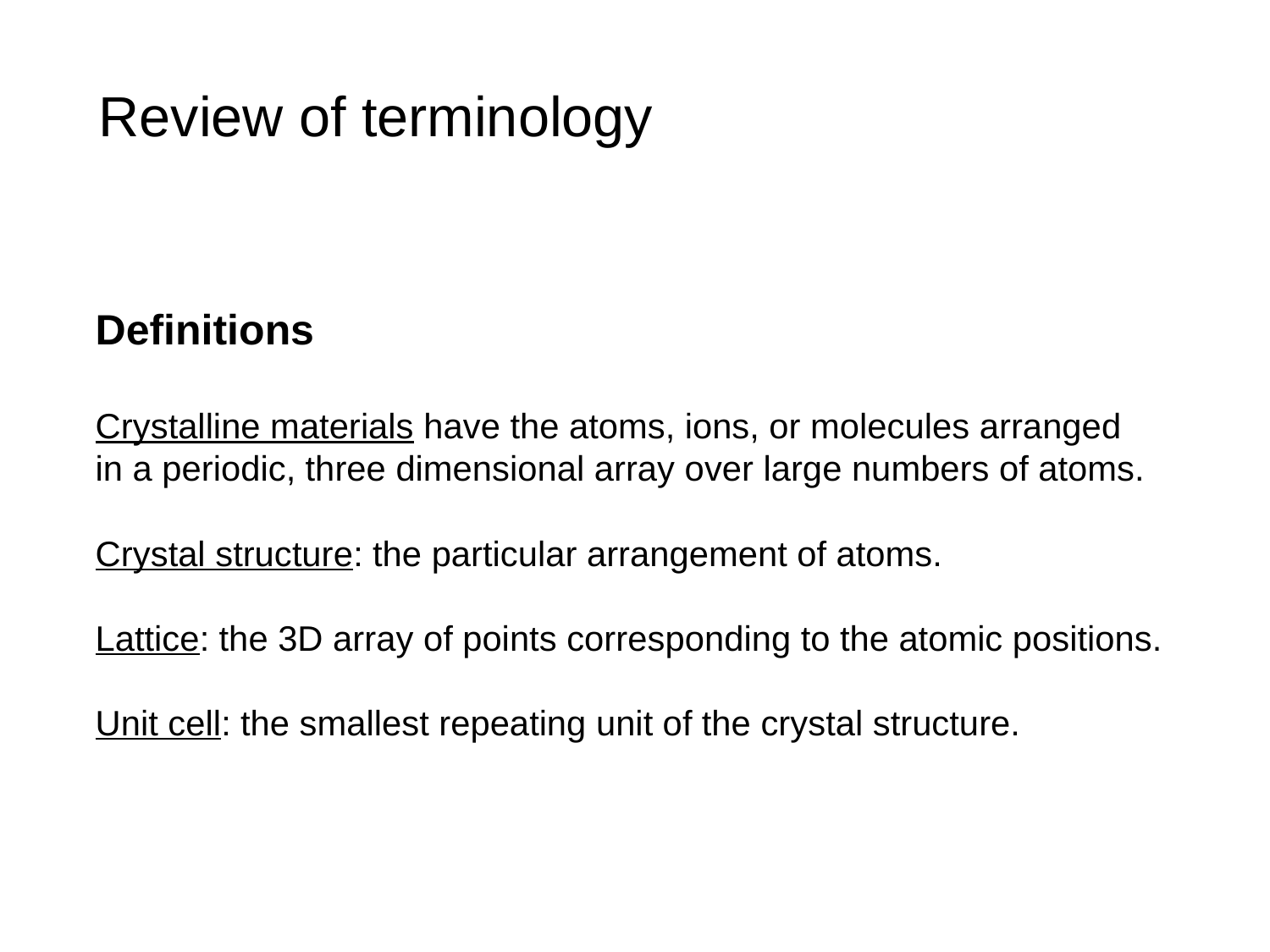

Review of terminology
Definitions

Crystalline materials have the atoms, ions, or molecules arranged
in a periodic, three dimensional array over large numbers of atoms.

Crystal structure: the particular arrangement of atoms.

Lattice: the 3D array of points corresponding to the atomic positions.

Unit cell: the smallest repeating unit of the crystal structure.